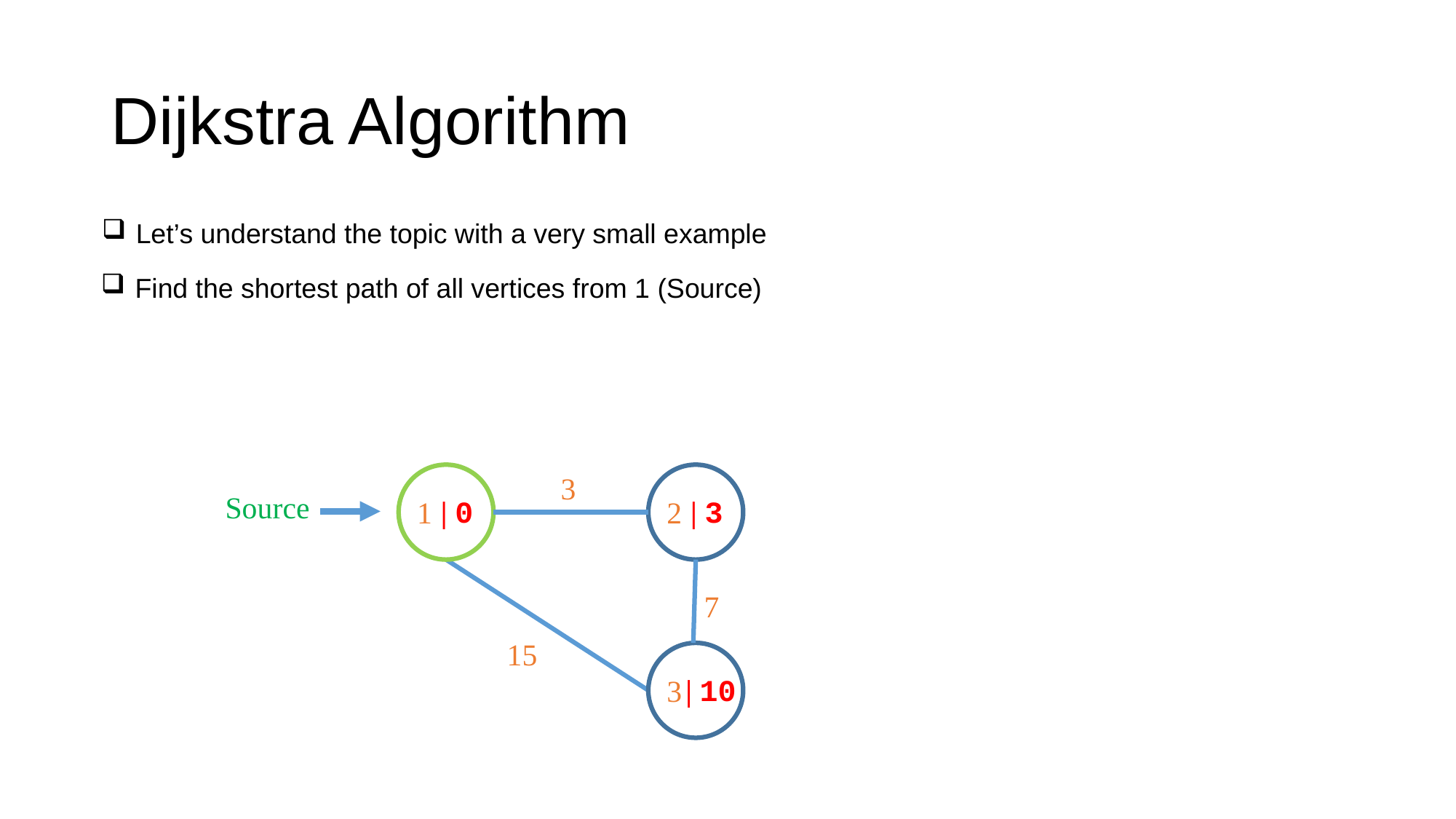

# Dijkstra Algorithm
Let’s understand the topic with a very small example
Find the shortest path of all vertices from 1 (Source)
3

Source
| 0
| 3
1
2
7
15

| 10
3